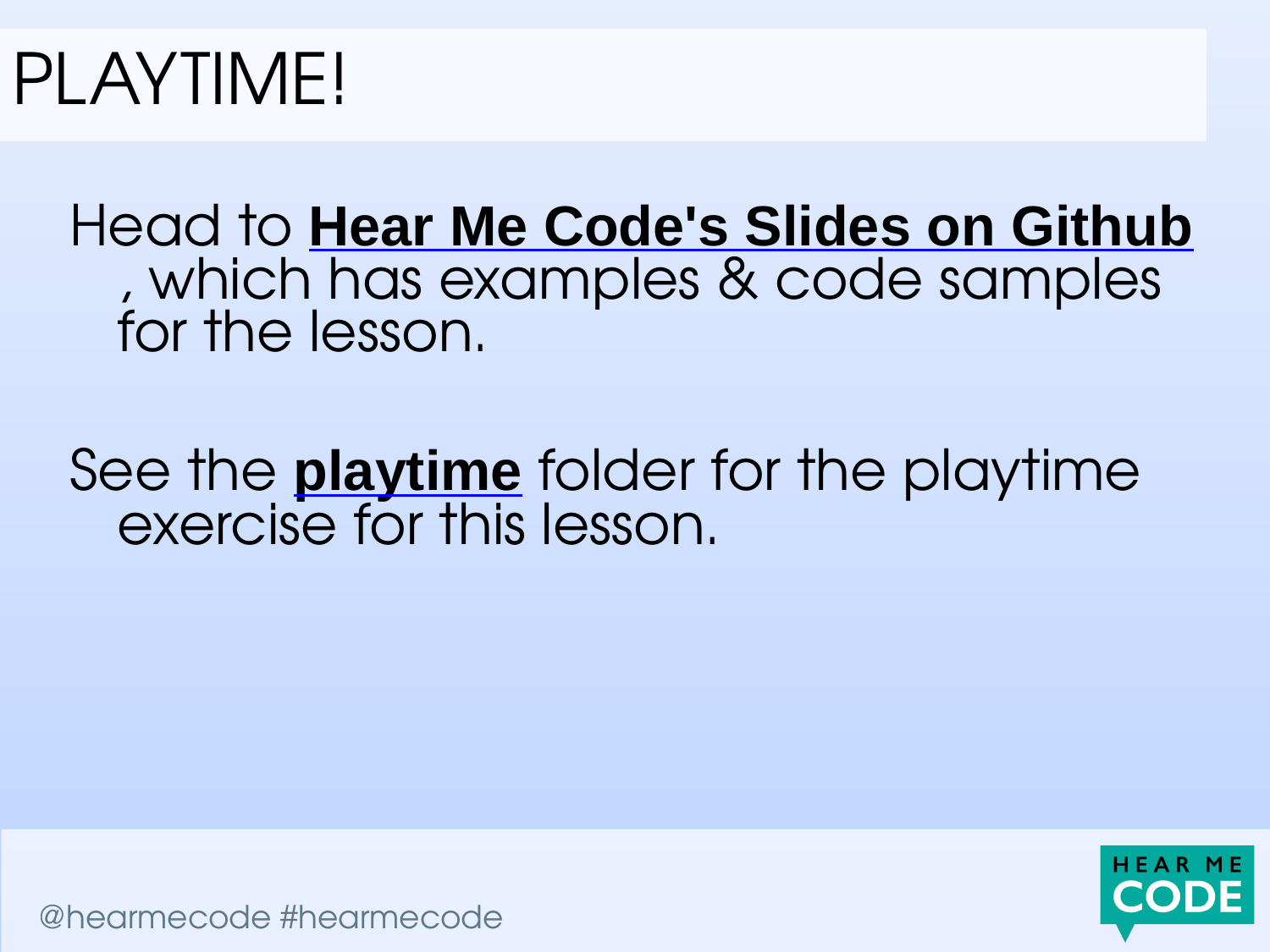

Playtime!
Head to Hear Me Code's Slides on Github, which has examples & code samples for the lesson.

See the playtime folder for the playtime exercise for this lesson.
57